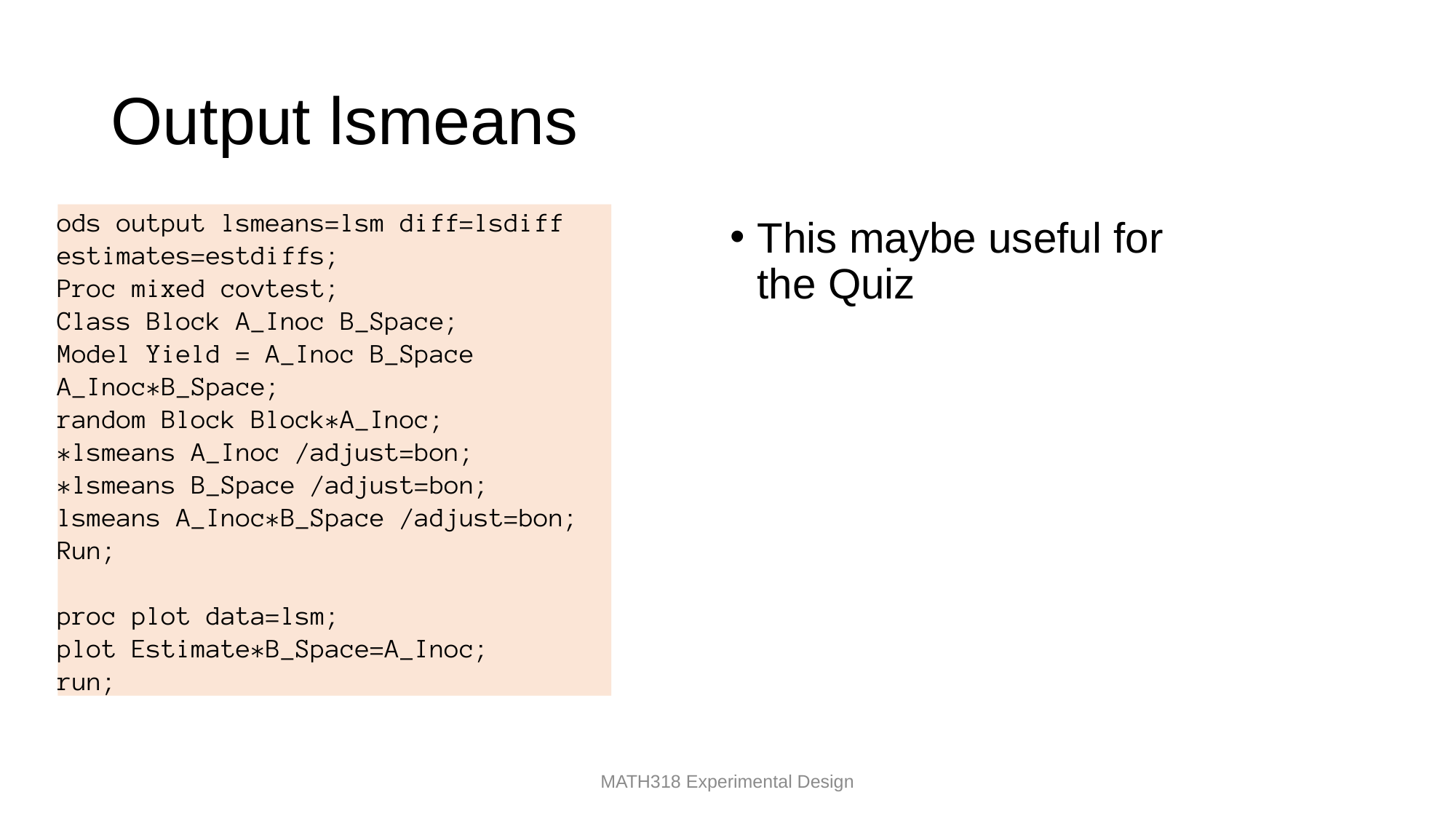

# Output lsmeans
ods output lsmeans=lsm diff=lsdiff estimates=estdiffs;
Proc mixed covtest;
Class Block A_Inoc B_Space;
Model Yield = A_Inoc B_Space A_Inoc*B_Space;
random Block Block*A_Inoc;
*lsmeans A_Inoc /adjust=bon;
*lsmeans B_Space /adjust=bon;
lsmeans A_Inoc*B_Space /adjust=bon;
Run;
proc plot data=lsm;
plot Estimate*B_Space=A_Inoc;
run;
This maybe useful for the Quiz
MATH318 Experimental Design